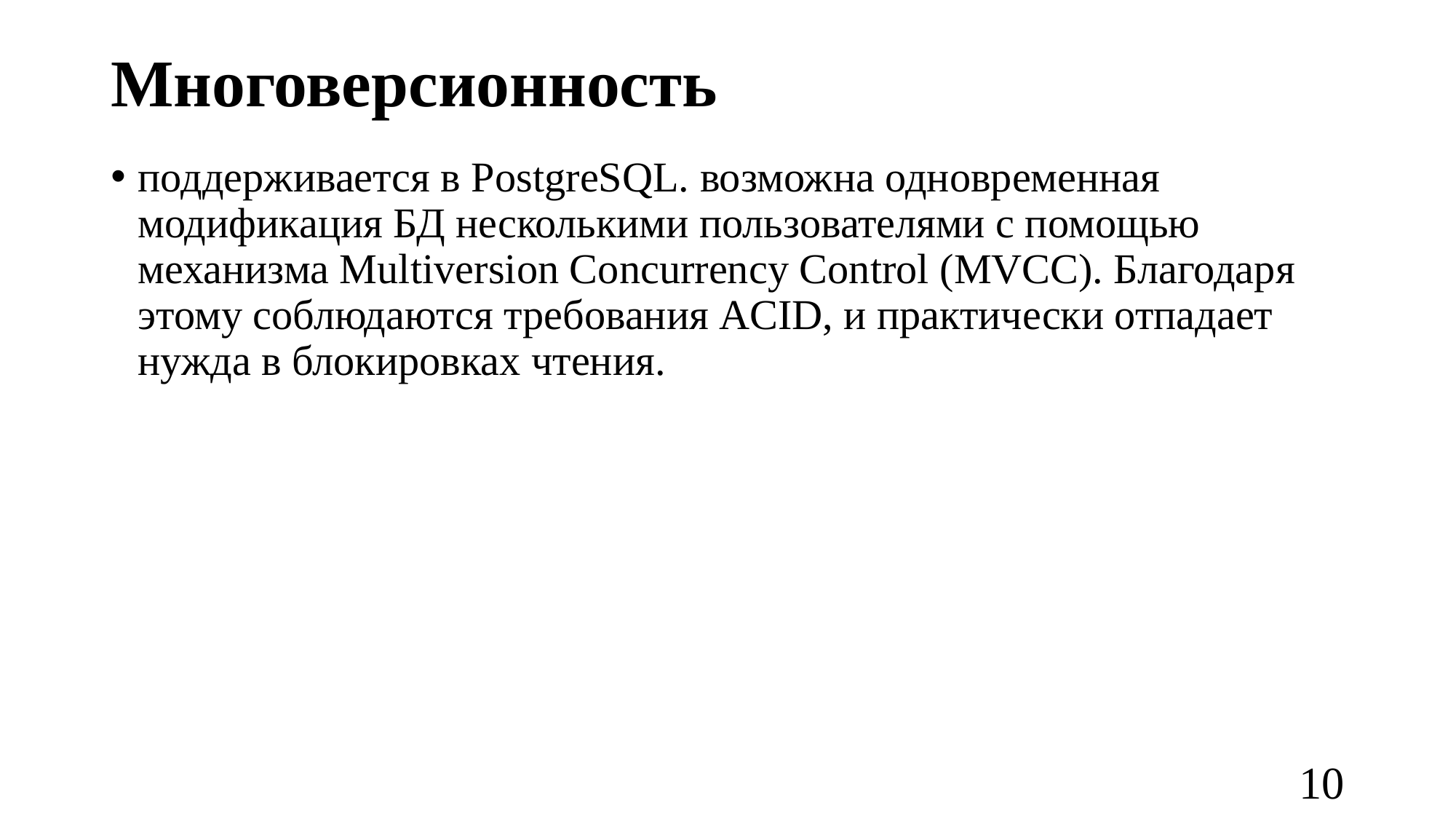

# Многоверсионность
поддерживается в PostgreSQL. возможна одновременная модификация БД несколькими пользователями с помощью механизма Multiversion Concurrency Control (MVCC). Благодаря этому соблюдаются требования ACID, и практически отпадает нужда в блокировках чтения.
10